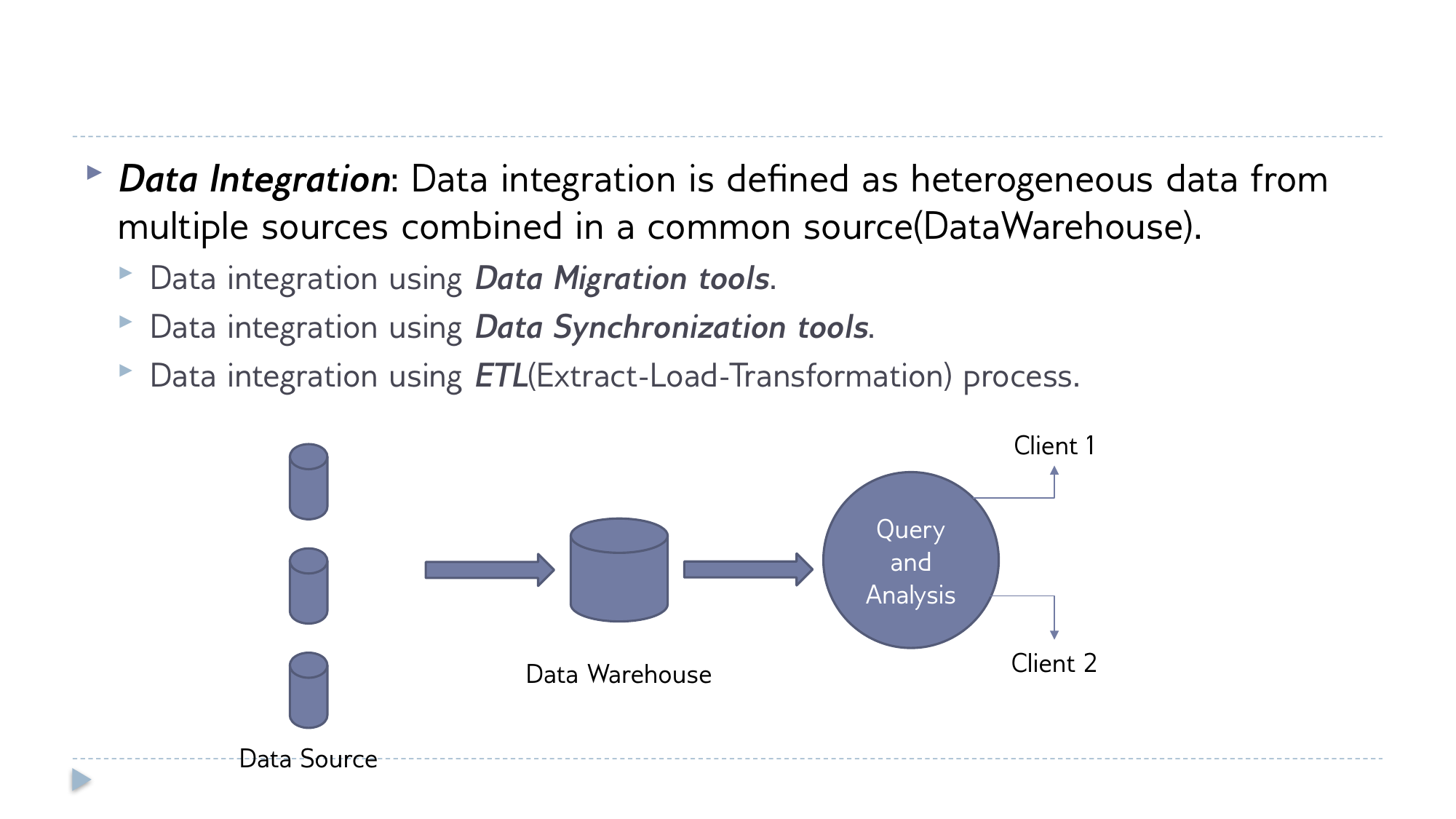

#
Data Integration: Data integration is defined as heterogeneous data from multiple sources combined in a common source(DataWarehouse).
Data integration using Data Migration tools.
Data integration using Data Synchronization tools.
Data integration using ETL(Extract-Load-Transformation) process.

Client 1

Query and Analysis

Client 2
Data Warehouse

Data Source